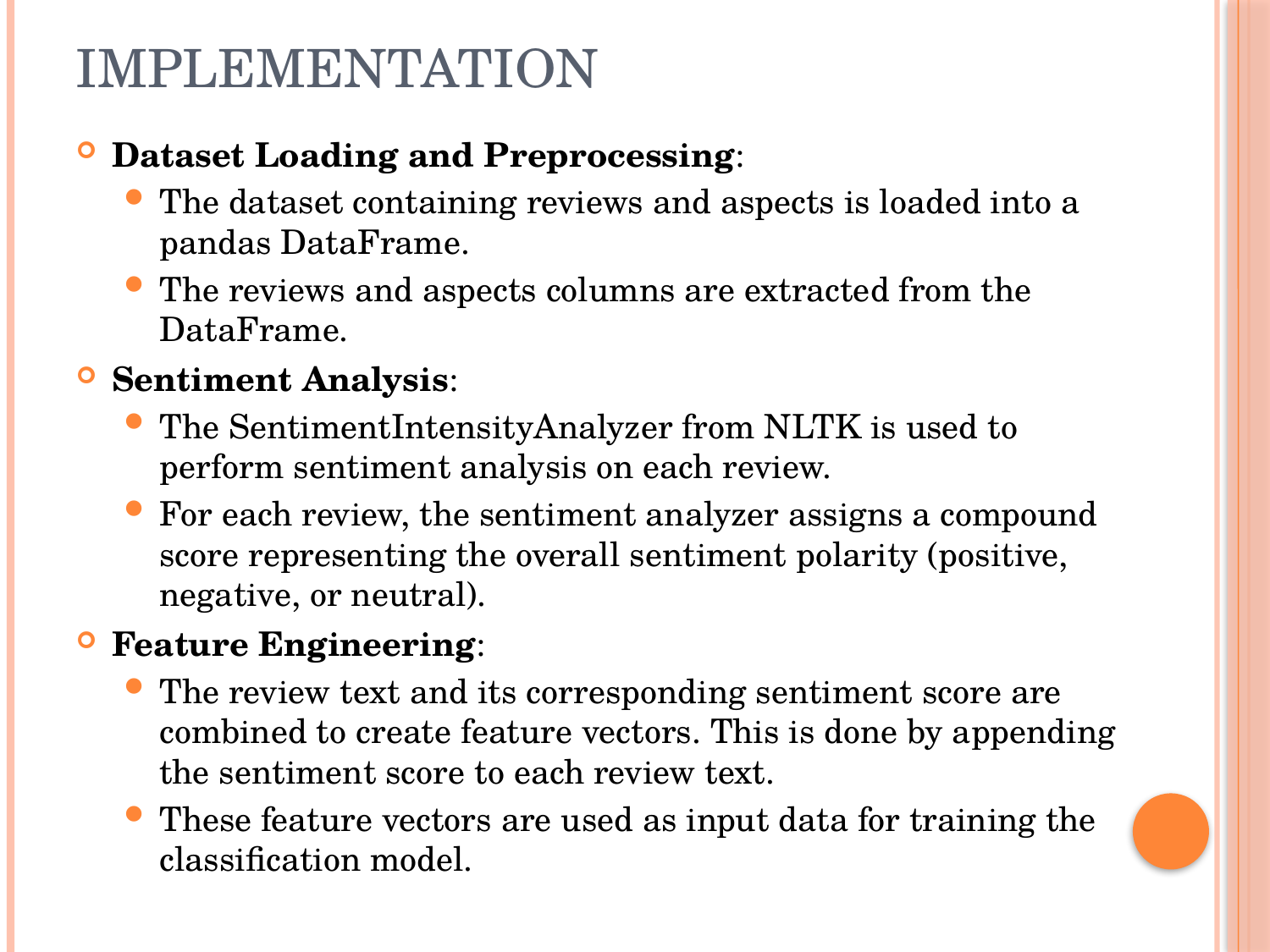

# Implementation
Dataset Loading and Preprocessing:
The dataset containing reviews and aspects is loaded into a pandas DataFrame.
The reviews and aspects columns are extracted from the DataFrame.
Sentiment Analysis:
The SentimentIntensityAnalyzer from NLTK is used to perform sentiment analysis on each review.
For each review, the sentiment analyzer assigns a compound score representing the overall sentiment polarity (positive, negative, or neutral).
Feature Engineering:
The review text and its corresponding sentiment score are combined to create feature vectors. This is done by appending the sentiment score to each review text.
These feature vectors are used as input data for training the classification model.